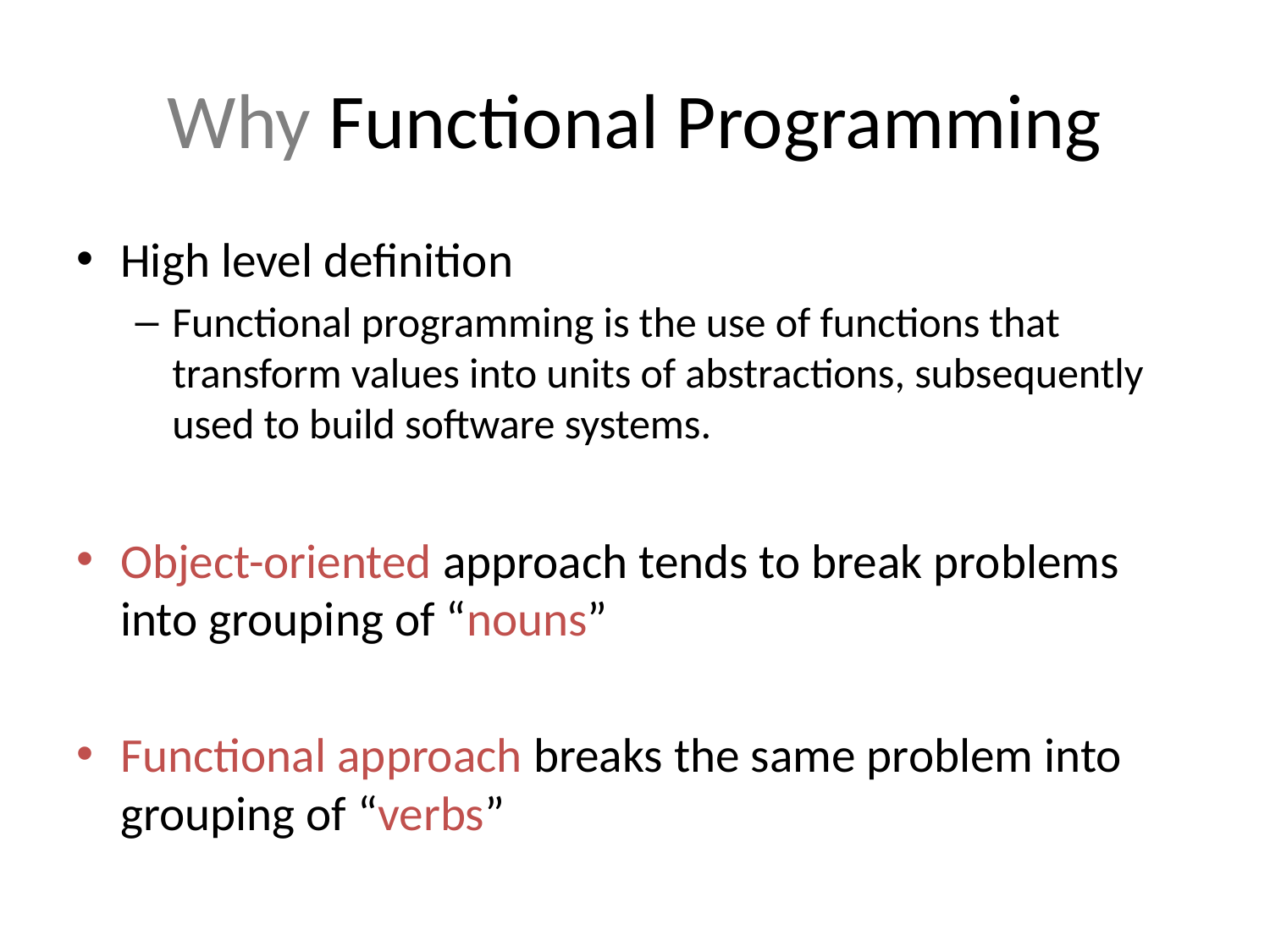

# Why Functional Programming
High level definition
Functional programming is the use of functions that transform values into units of abstractions, subsequently used to build software systems.

Object-oriented approach tends to break problems into grouping of “nouns”

Functional approach breaks the same problem into grouping of “verbs”